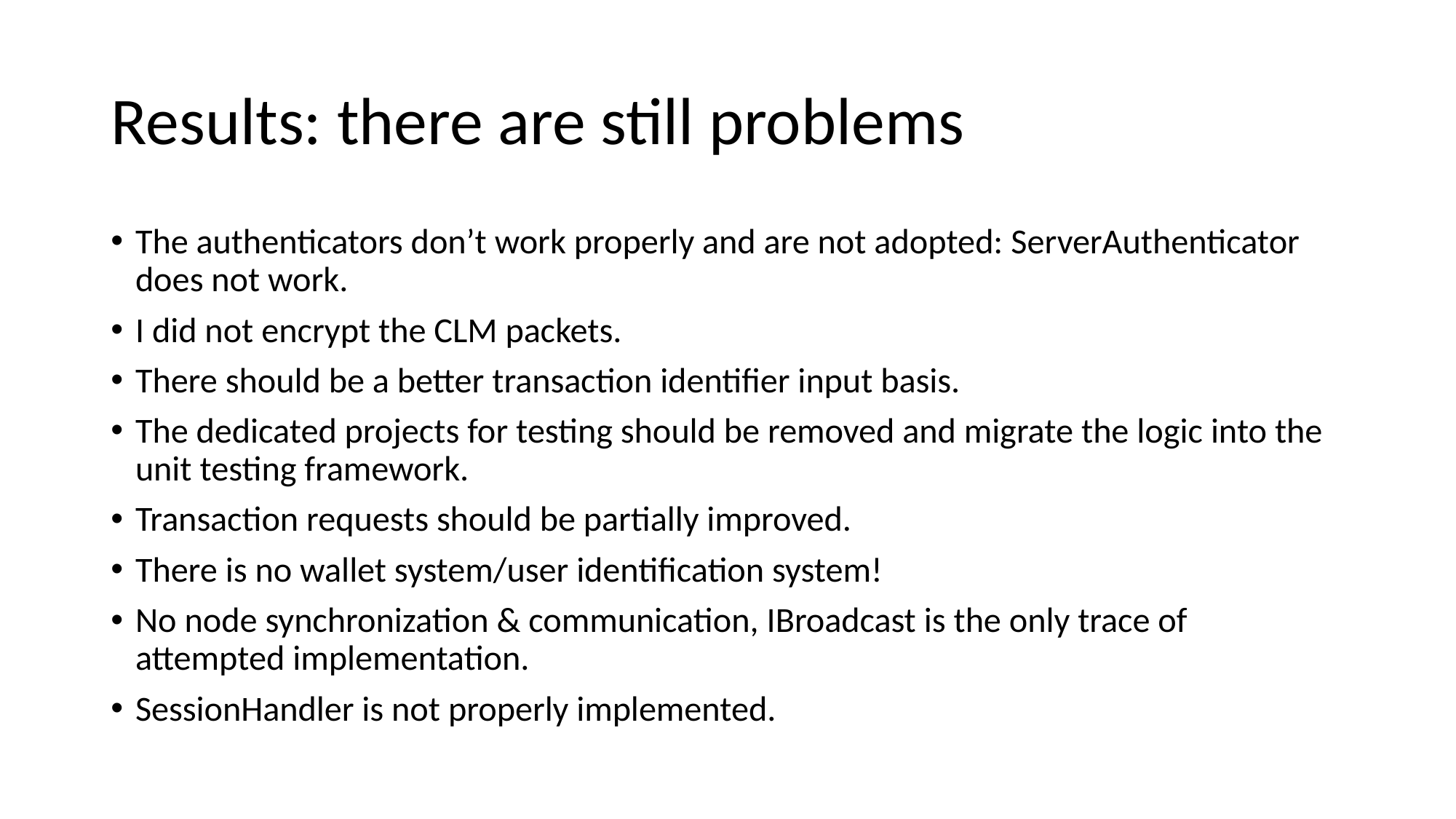

# Results: there are still problems
The authenticators don’t work properly and are not adopted: ServerAuthenticator does not work.
I did not encrypt the CLM packets.
There should be a better transaction identifier input basis.
The dedicated projects for testing should be removed and migrate the logic into the unit testing framework.
Transaction requests should be partially improved.
There is no wallet system/user identification system!
No node synchronization & communication, IBroadcast is the only trace of attempted implementation.
SessionHandler is not properly implemented.